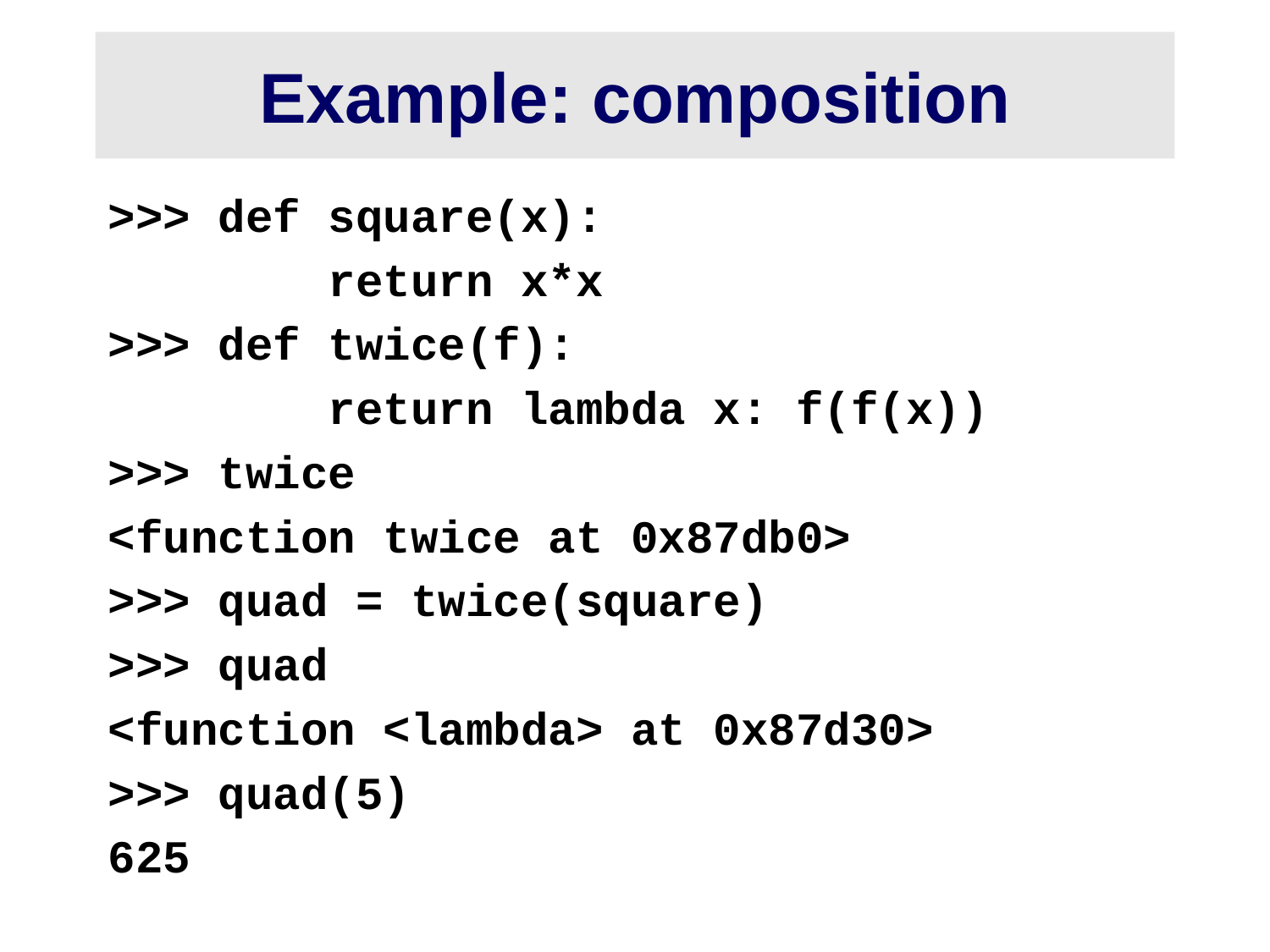

# Example: composition
>>> def square(x):
        return x*x
>>> def twice(f):
        return lambda x: f(f(x))
>>> twice
<function twice at 0x87db0>
>>> quad = twice(square)
>>> quad
<function <lambda> at 0x87d30>
>>> quad(5)
625